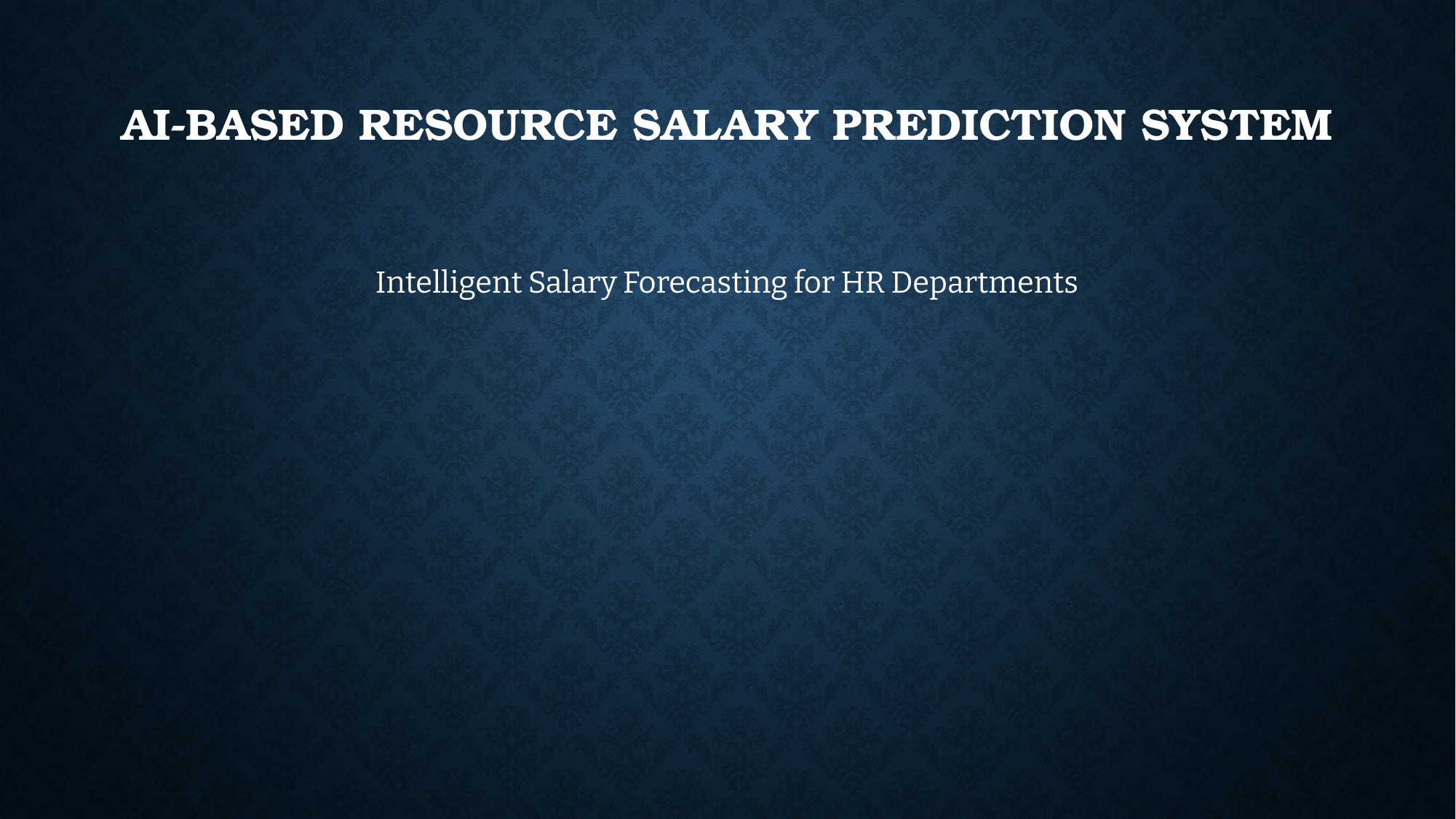

# AI-Based Resource Salary Prediction System
Intelligent Salary Forecasting for HR Departments